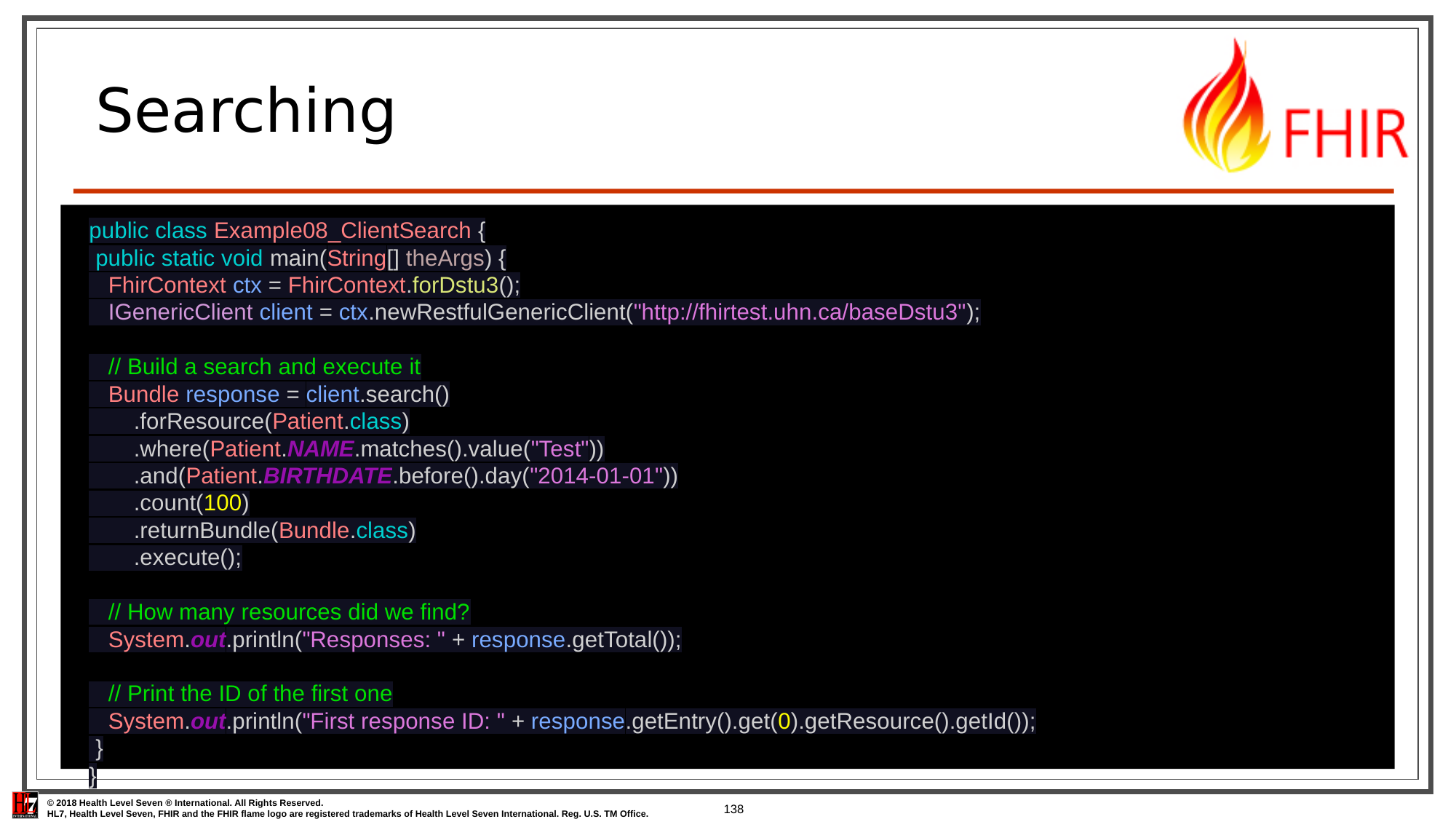

# Searching
public class Example08_ClientSearch {
 public static void main(String[] theArgs) {
   FhirContext ctx = FhirContext.forDstu3();
   IGenericClient client = ctx.newRestfulGenericClient("http://fhirtest.uhn.ca/baseDstu3");

   // Build a search and execute it
   Bundle response = client.search()
       .forResource(Patient.class)
       .where(Patient.NAME.matches().value("Test"))
       .and(Patient.BIRTHDATE.before().day("2014-01-01"))
       .count(100)
       .returnBundle(Bundle.class)
       .execute();

   // How many resources did we find?
   System.out.println("Responses: " + response.getTotal());

   // Print the ID of the first one
   System.out.println("First response ID: " + response.getEntry().get(0).getResource().getId());
 }
}

138